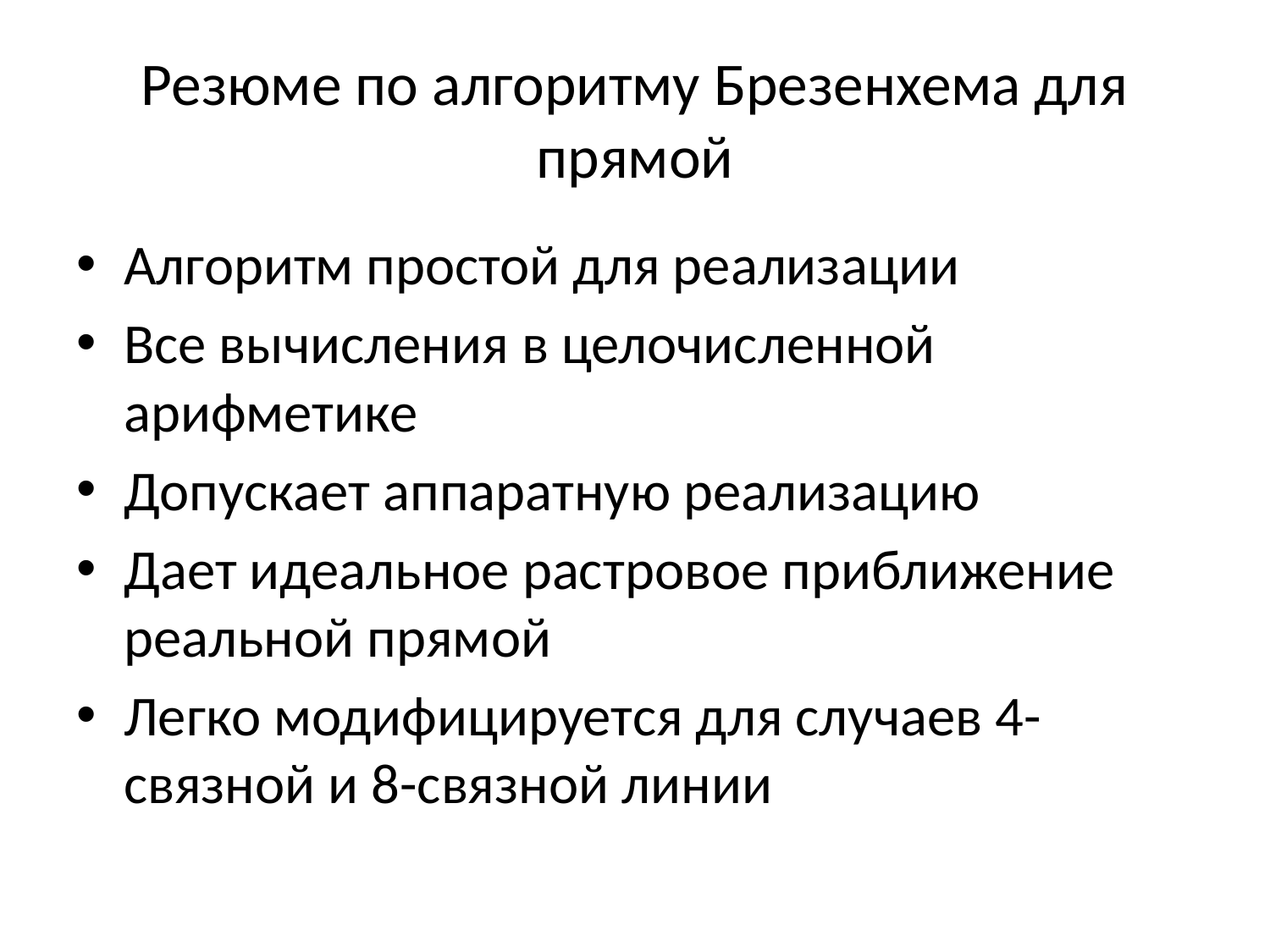

# Резюме по алгоритму Брезенхема для прямой
Алгоритм простой для реализации
Все вычисления в целочисленной арифметике
Допускает аппаратную реализацию
Дает идеальное растровое приближение реальной прямой
Легко модифицируется для случаев 4-связной и 8-связной линии